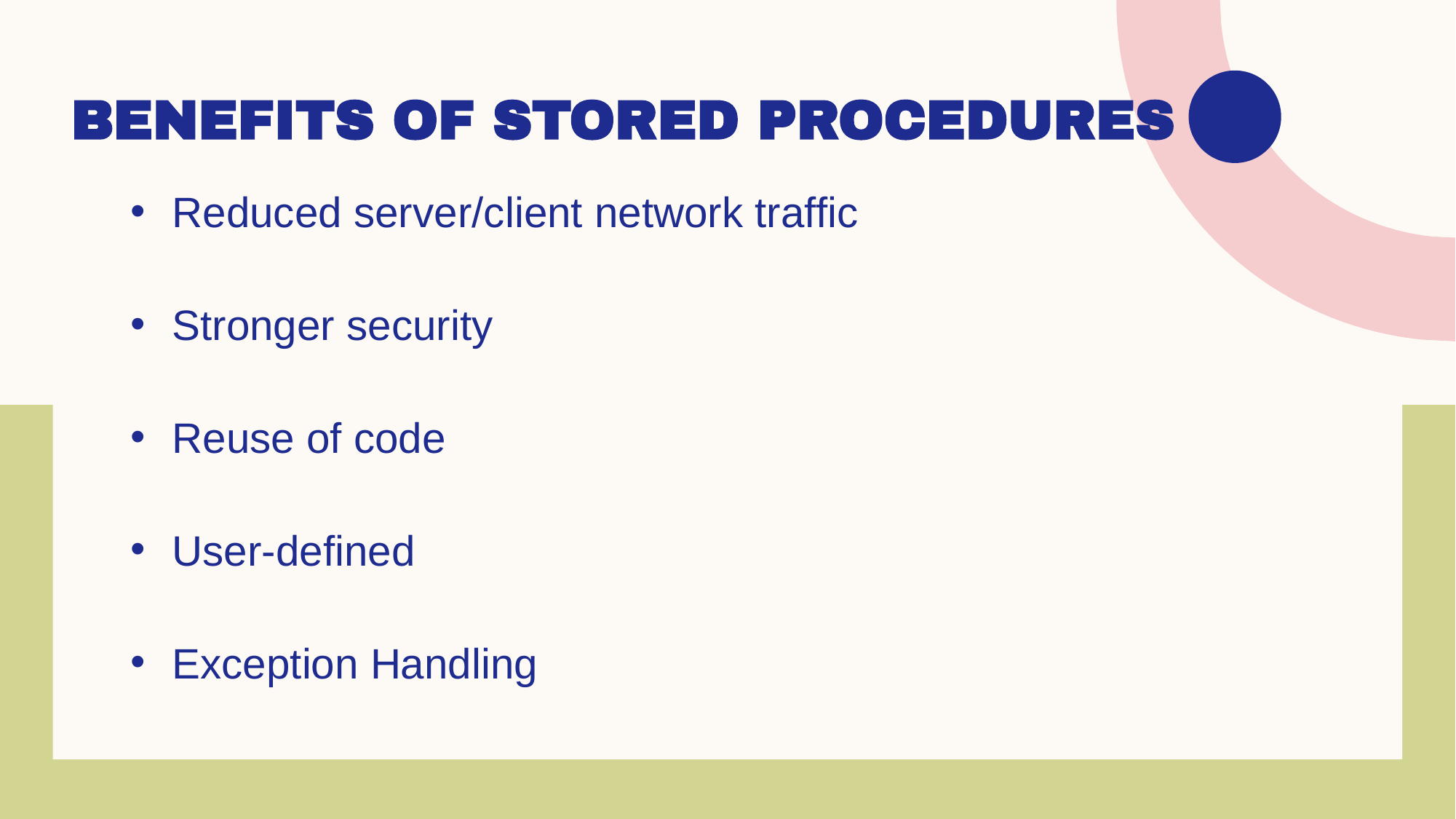

# Benefits of Stored Procedures
Reduced server/client network traffic

Stronger security

Reuse of code

User-defined

Exception Handling